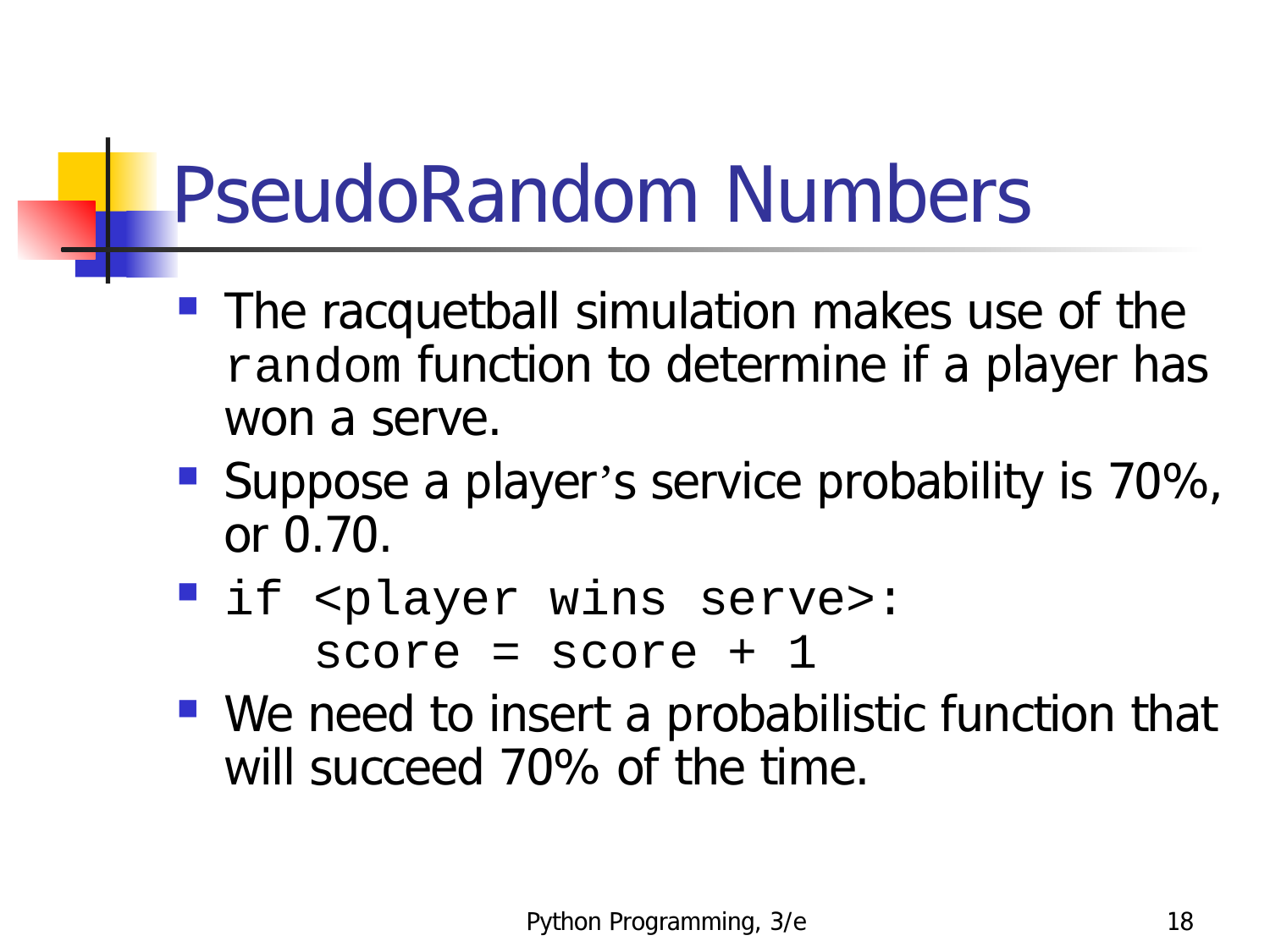

# PseudoRandom Numbers
The racquetball simulation makes use of the random function to determine if a player has won a serve.
Suppose a player’s service probability is 70%, or 0.70.
if <player wins serve>:
   score = score + 1
We need to insert a probabilistic function that will succeed 70% of the time.
Python Programming, 3/e
18